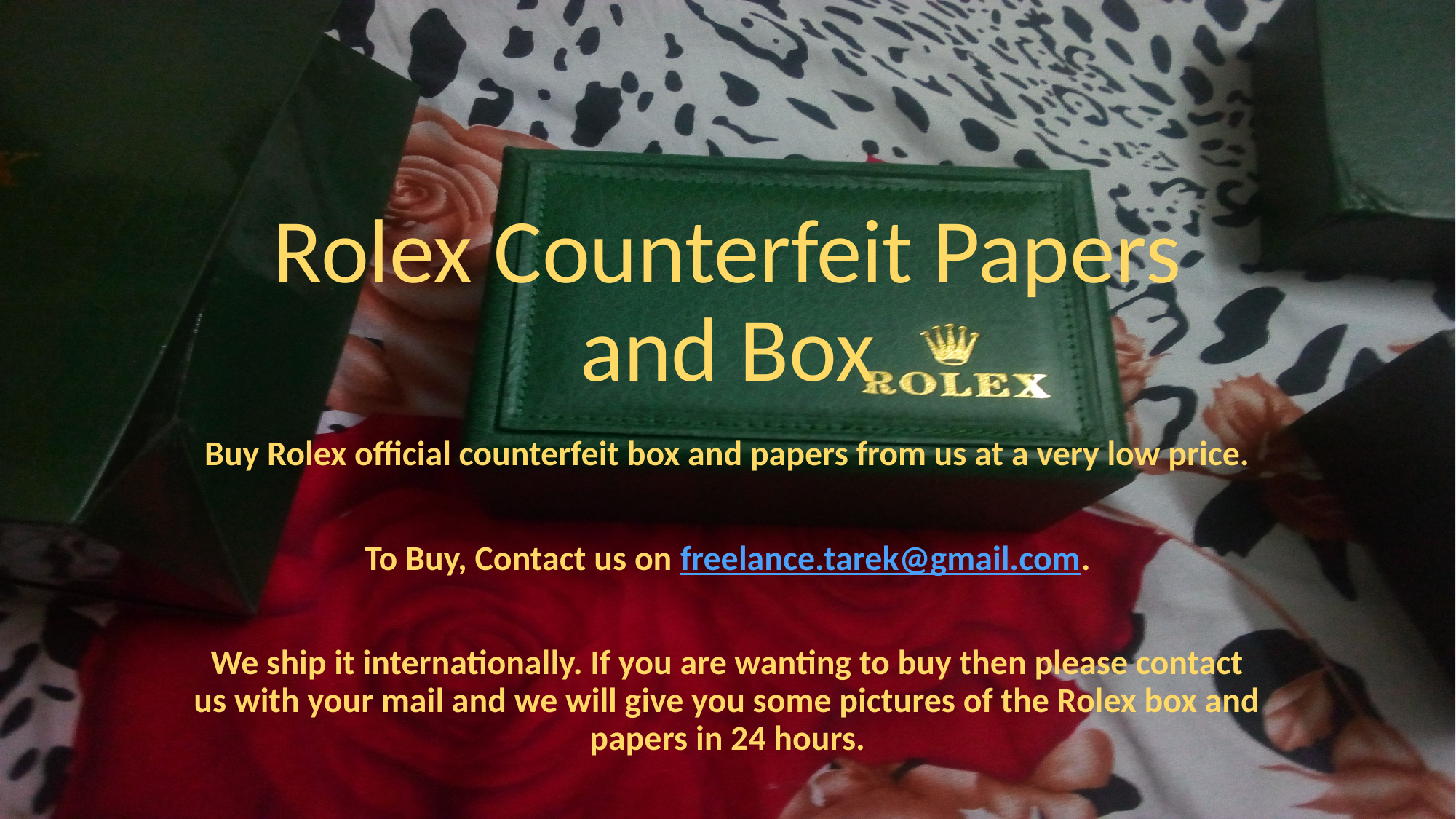

# Rolex Counterfeit Papers and Box
Buy Rolex official counterfeit box and papers from us at a very low price.

To Buy, Contact us on freelance.tarek@gmail.com.

We ship it internationally. If you are wanting to buy then please contact us with your mail and we will give you some pictures of the Rolex box and papers in 24 hours.